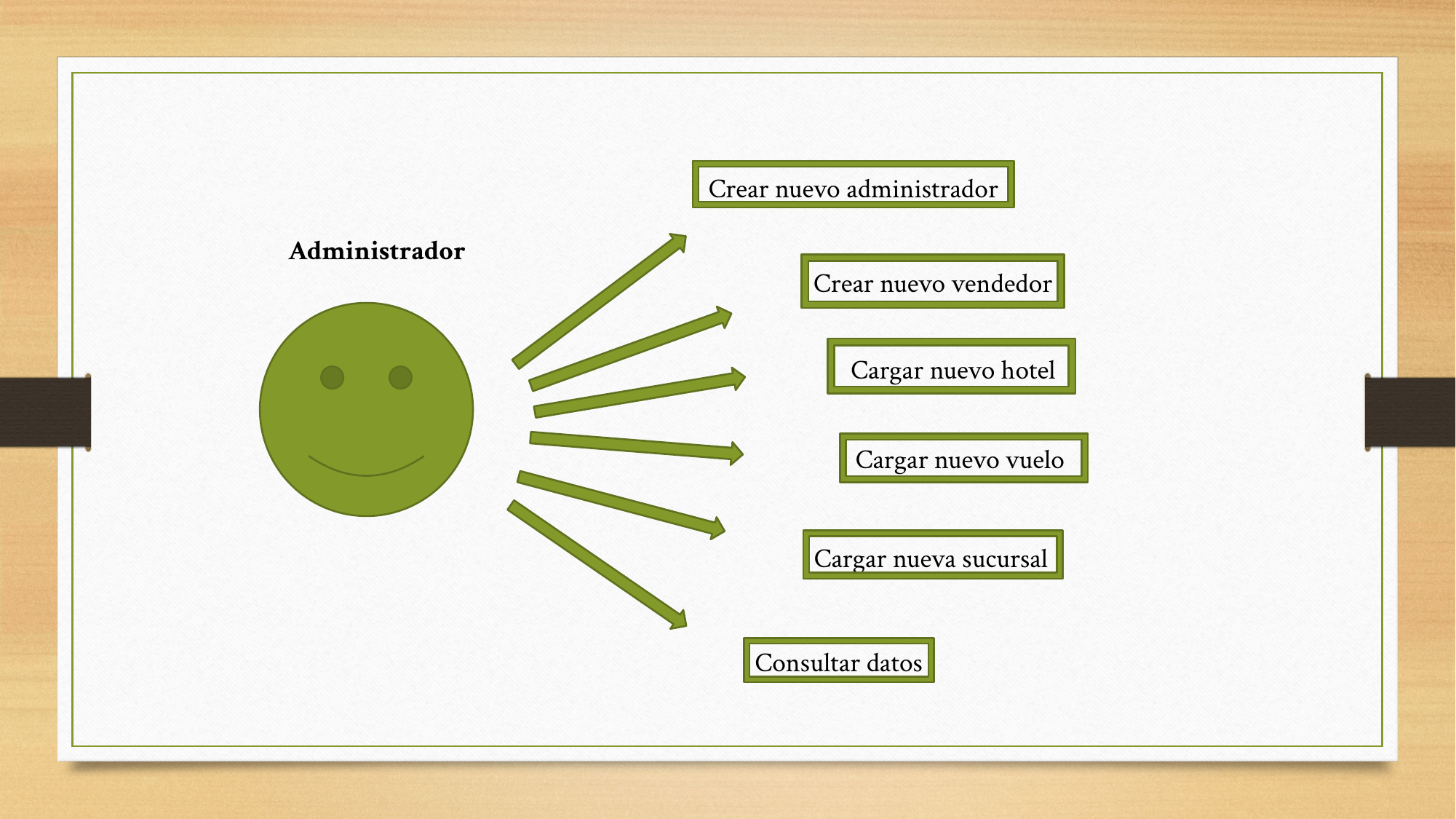

Crear nuevo administrador
Administrador

Crear nuevo vendedor

Cargar nuevo hotel

Cargar nuevo vuelo

Cargar nueva sucursal

Consultar datos